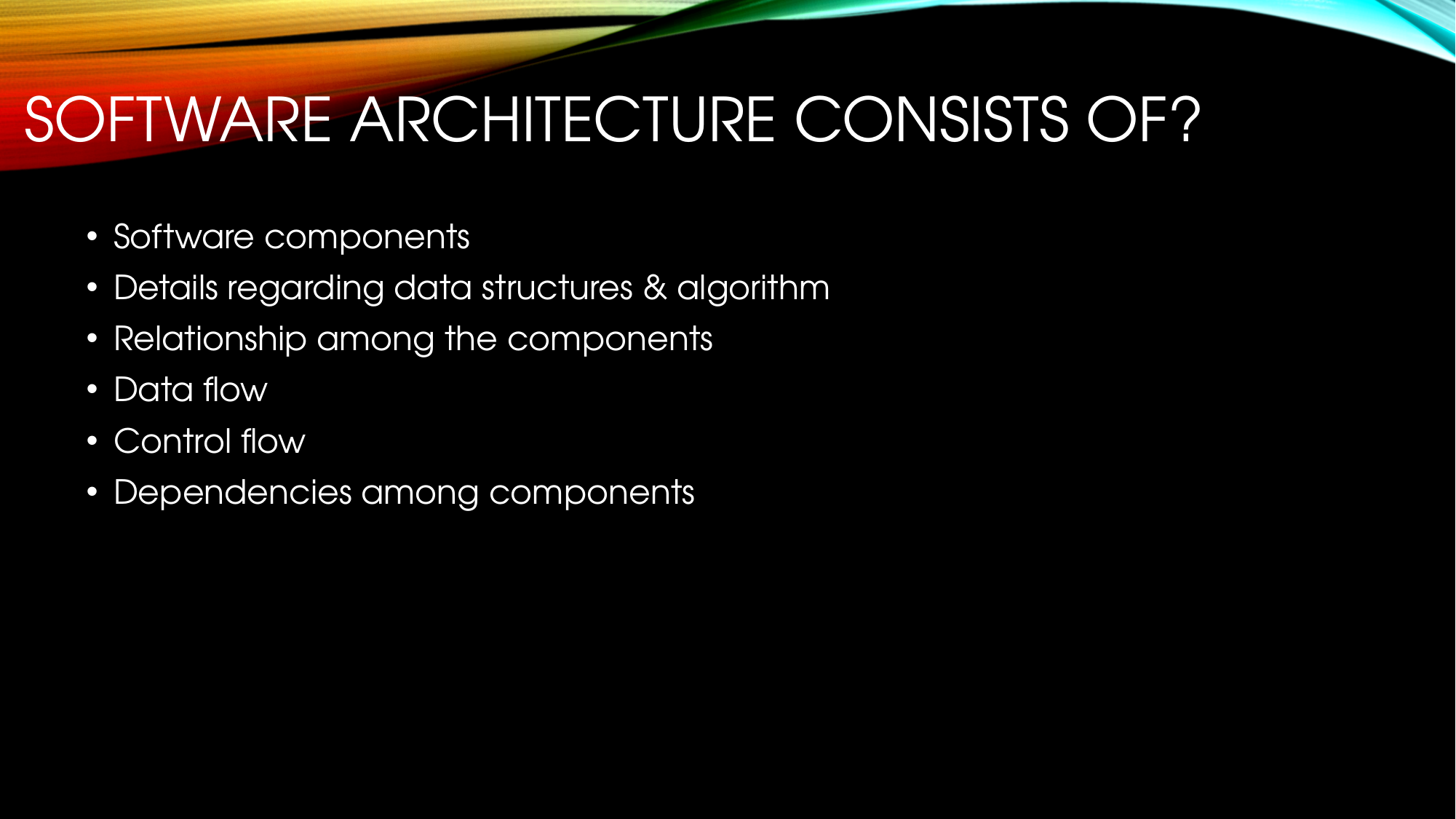

# Software architectuRe consists of?
Software components
Details regarding data structures & algorithm
Relationship among the components
Data flow
Control flow
Dependencies among components